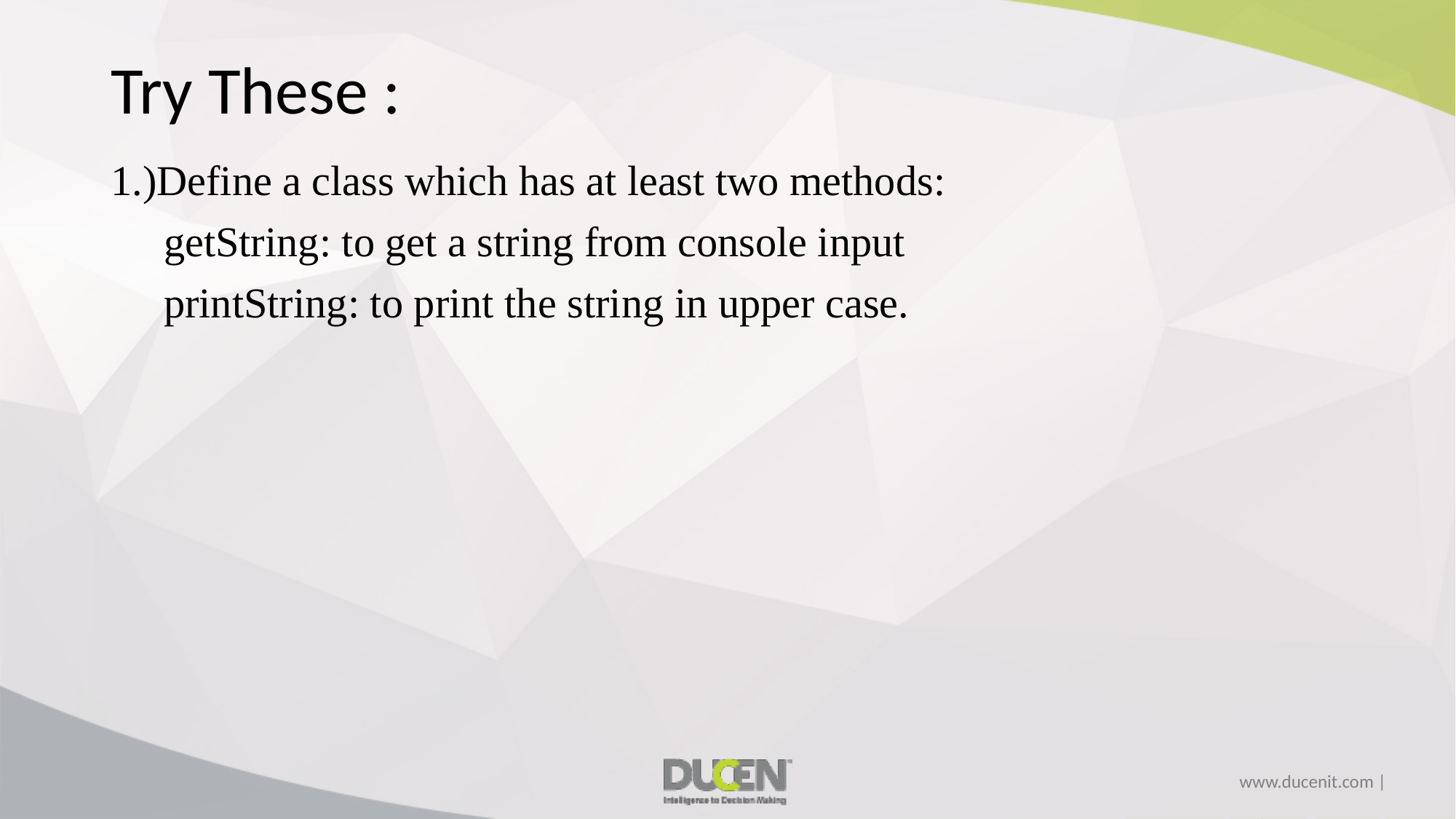

# Try These :
1.)Define a class which has at least two methods:
     getString: to get a string from console input
     printString: to print the string in upper case.